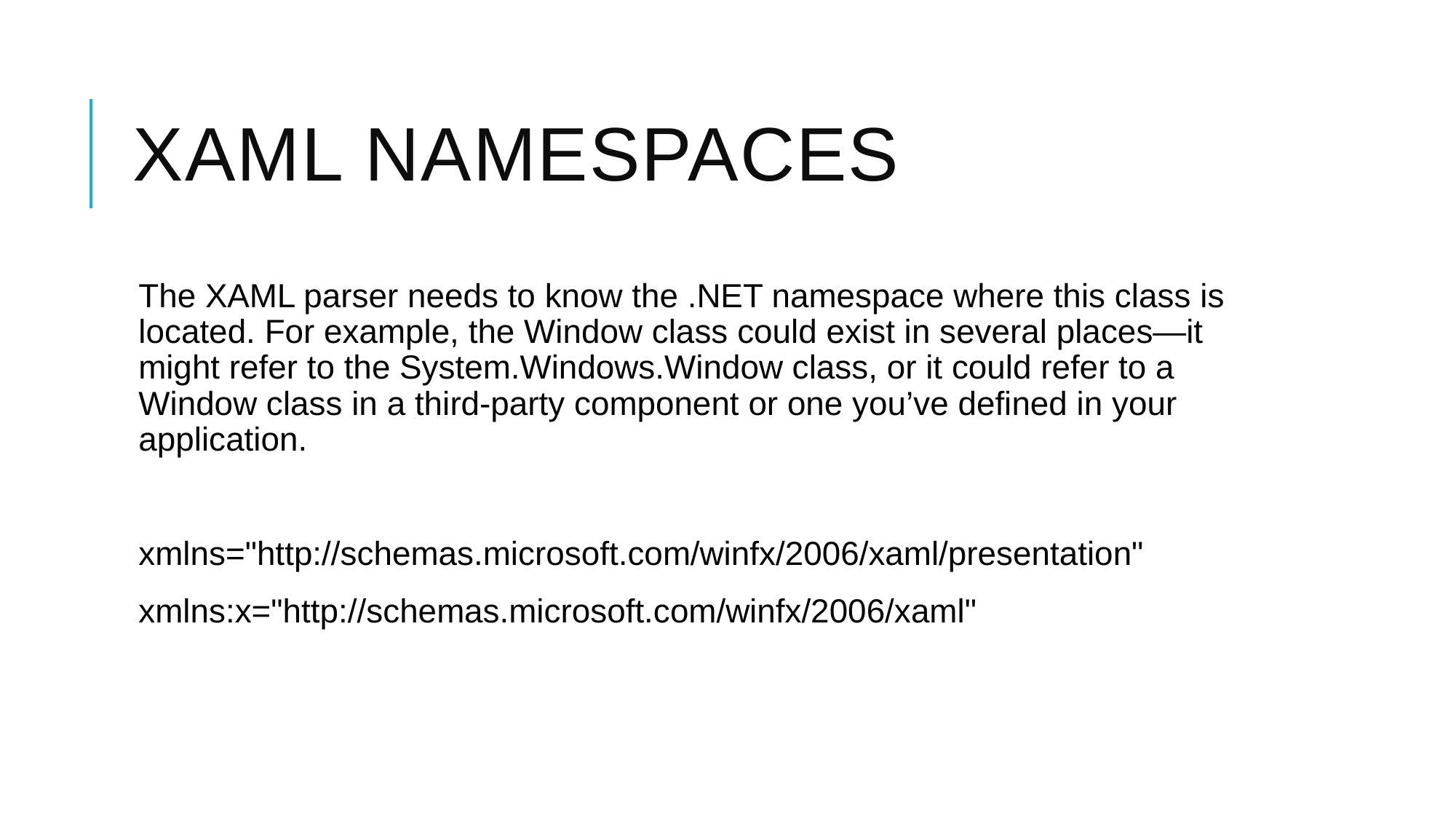

# XAML Namespaces
The XAML parser needs to know the .NET namespace where this class is located. For example, the Window class could exist in several places—it might refer to the System.Windows.Window class, or it could refer to a Window class in a third-party component or one you’ve defined in your application.

xmlns="http://schemas.microsoft.com/winfx/2006/xaml/presentation"
xmlns:x="http://schemas.microsoft.com/winfx/2006/xaml"